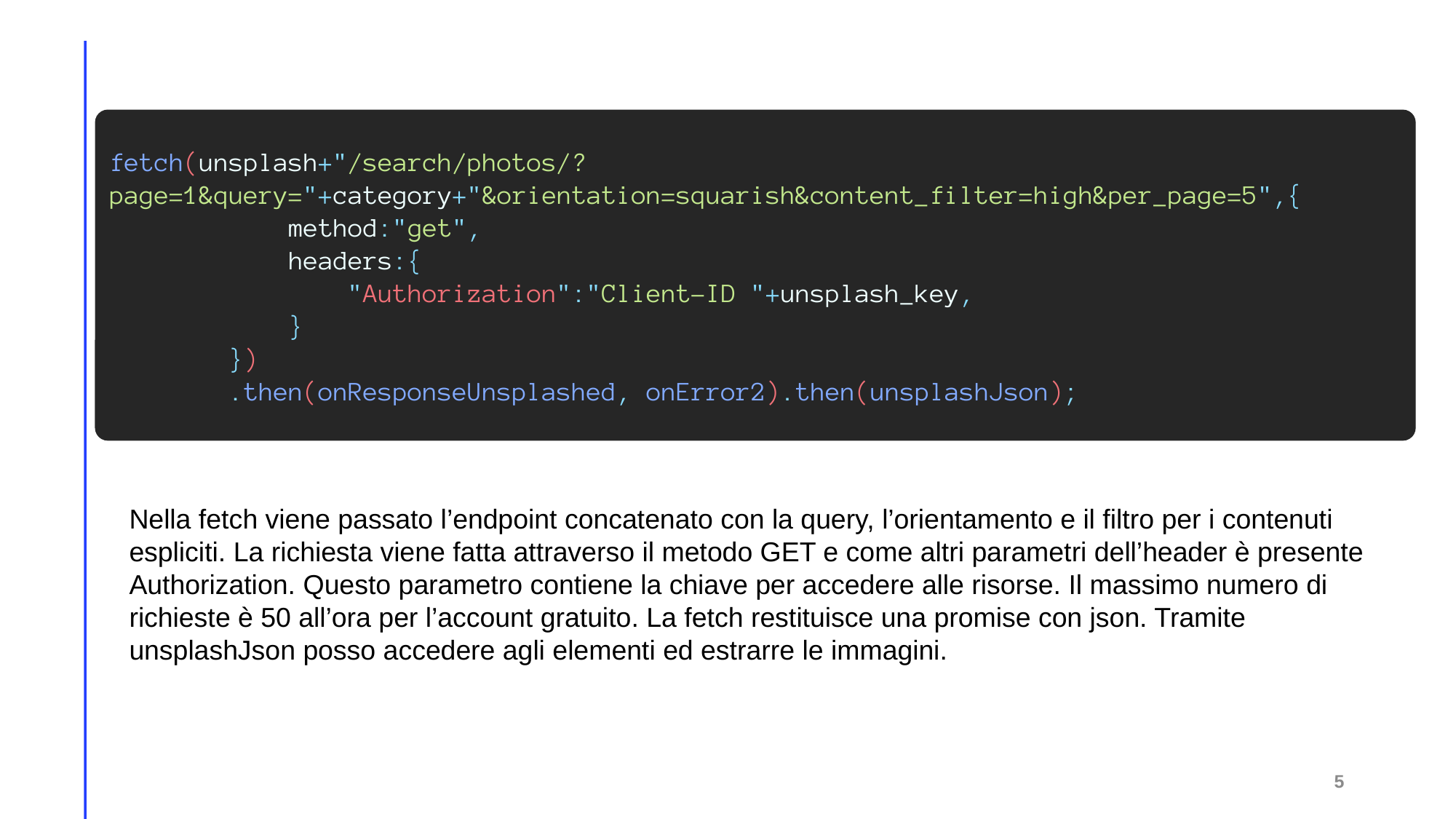

fetch(unsplash+"/search/photos/?page=1&query="+category+"&orientation=squarish&content_filter=high&per_page=5",{
            method:"get",
            headers:{
                "Authorization":"Client-ID "+unsplash_key,
            }
        })
        .then(onResponseUnsplashed, onError2).then(unsplashJson);
Nella fetch viene passato l’endpoint concatenato con la query, l’orientamento e il filtro per i contenuti espliciti. La richiesta viene fatta attraverso il metodo GET e come altri parametri dell’header è presente Authorization. Questo parametro contiene la chiave per accedere alle risorse. Il massimo numero di richieste è 50 all’ora per l’account gratuito. La fetch restituisce una promise con json. Tramite unsplashJson posso accedere agli elementi ed estrarre le immagini.
5